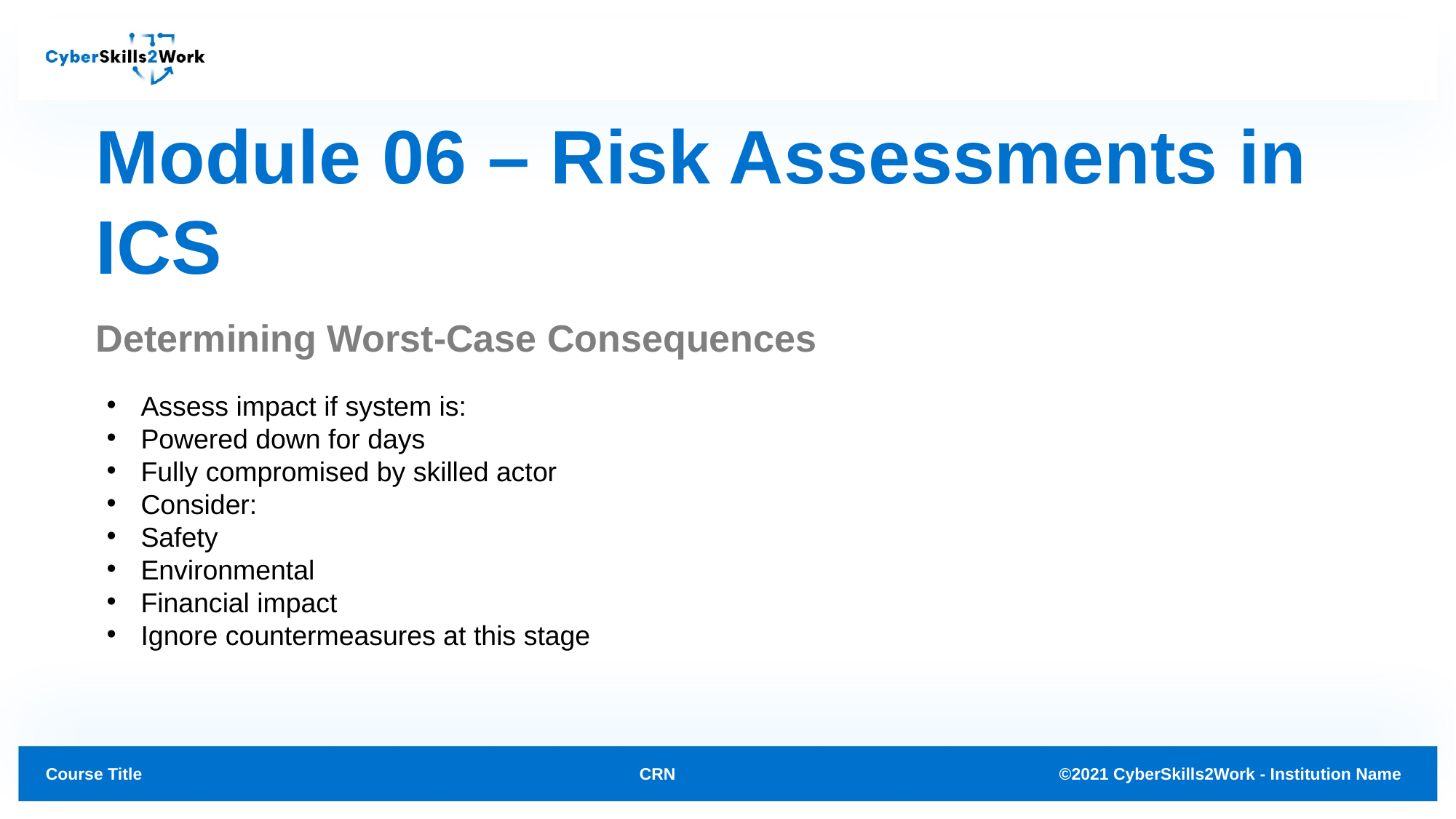

# Module 06 – Risk Assessments in ICS
Determining Worst-Case Consequences
Assess impact if system is:
Powered down for days
Fully compromised by skilled actor
Consider:
Safety
Environmental
Financial impact
Ignore countermeasures at this stage

CRN
©2021 CyberSkills2Work - Institution Name
Course Title